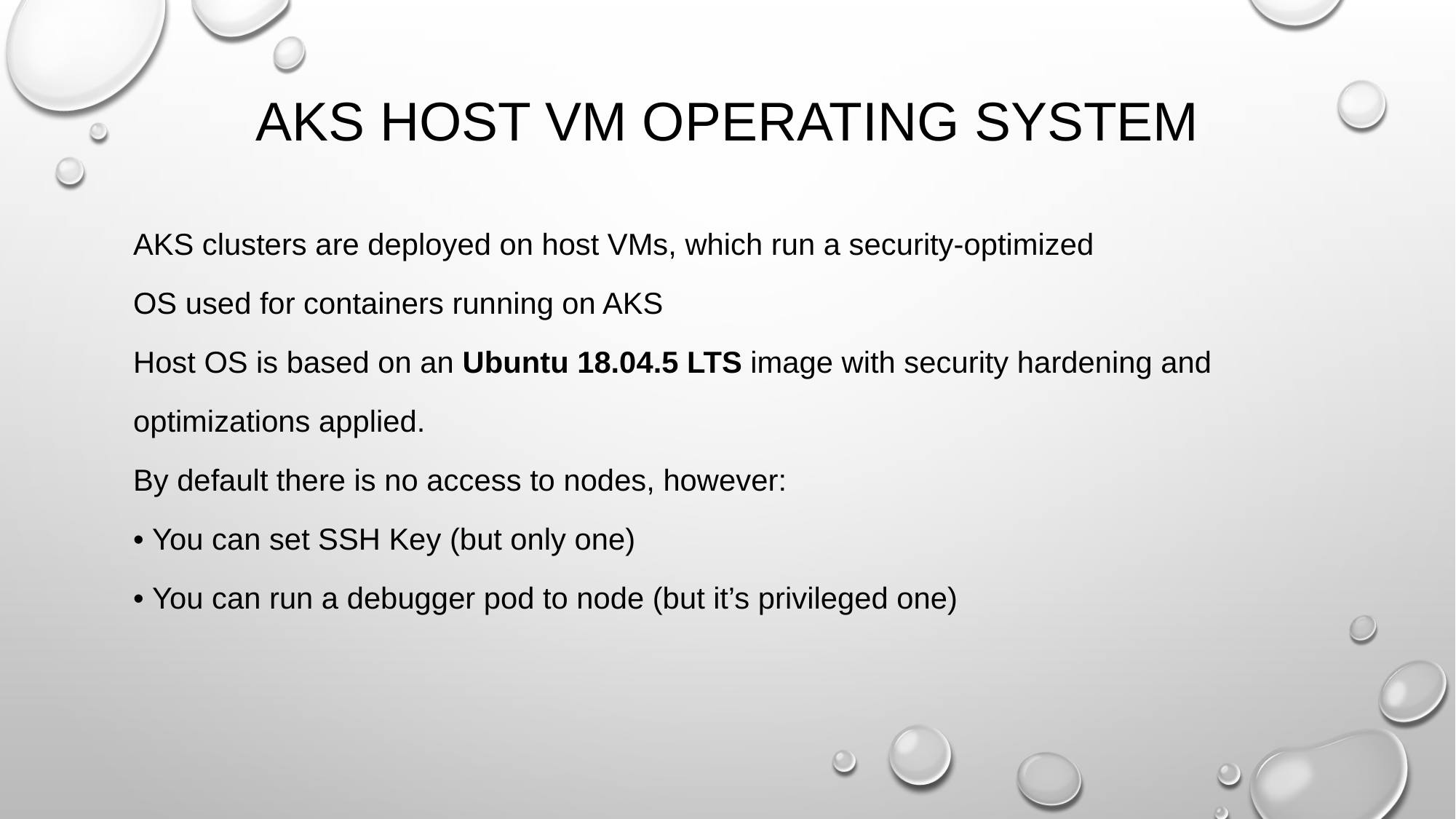

# AKS Host VM operating system
AKS clusters are deployed on host VMs, which run a security-optimized
OS used for containers running on AKS
Host OS is based on an Ubuntu 18.04.5 LTS image with security hardening and
optimizations applied.
By default there is no access to nodes, however:
• You can set SSH Key (but only one)
• You can run a debugger pod to node (but it’s privileged one)